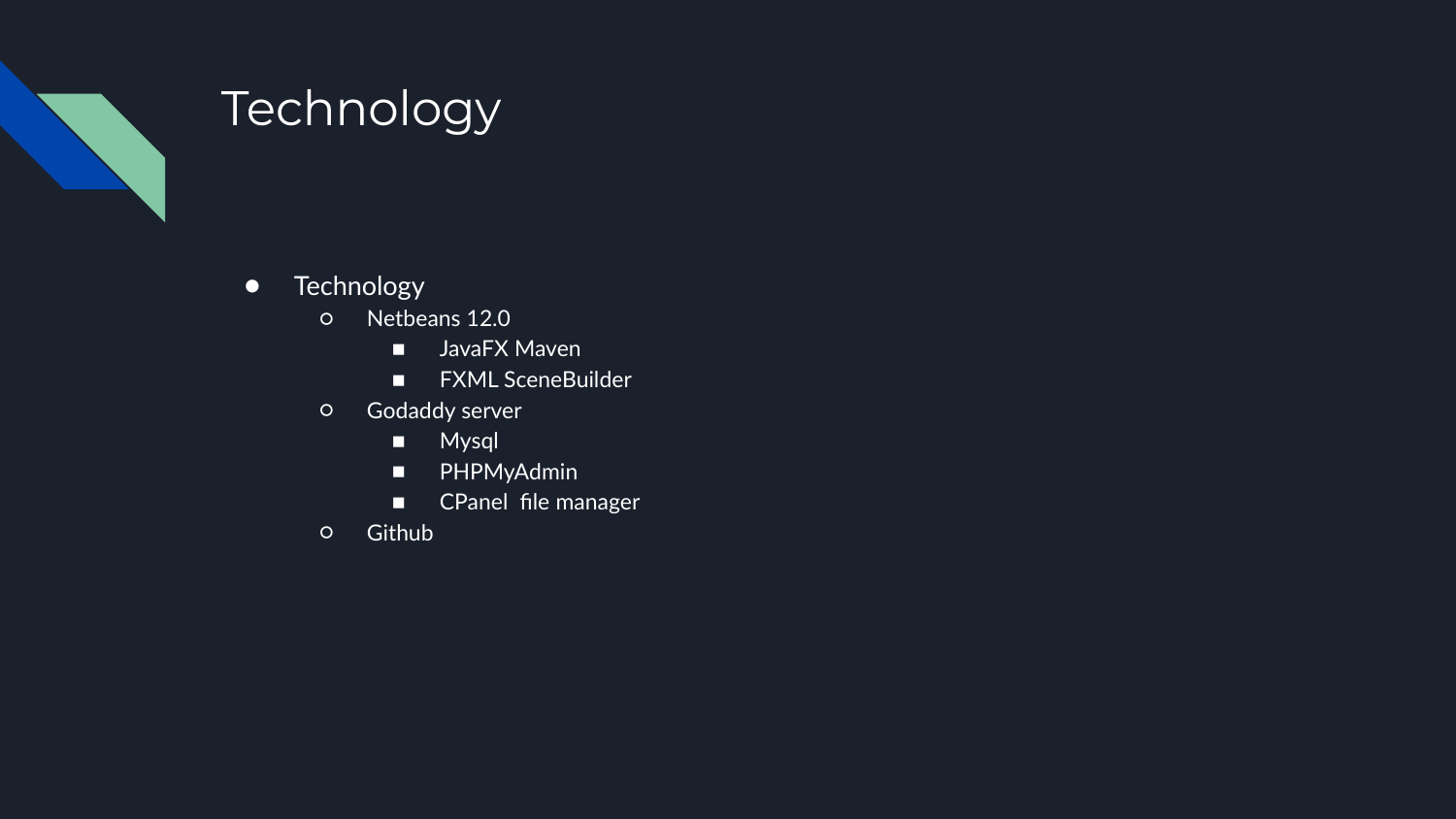

# Technology
Technology
Netbeans 12.0
JavaFX Maven
FXML SceneBuilder
Godaddy server
Mysql
PHPMyAdmin
CPanel  file manager
Github